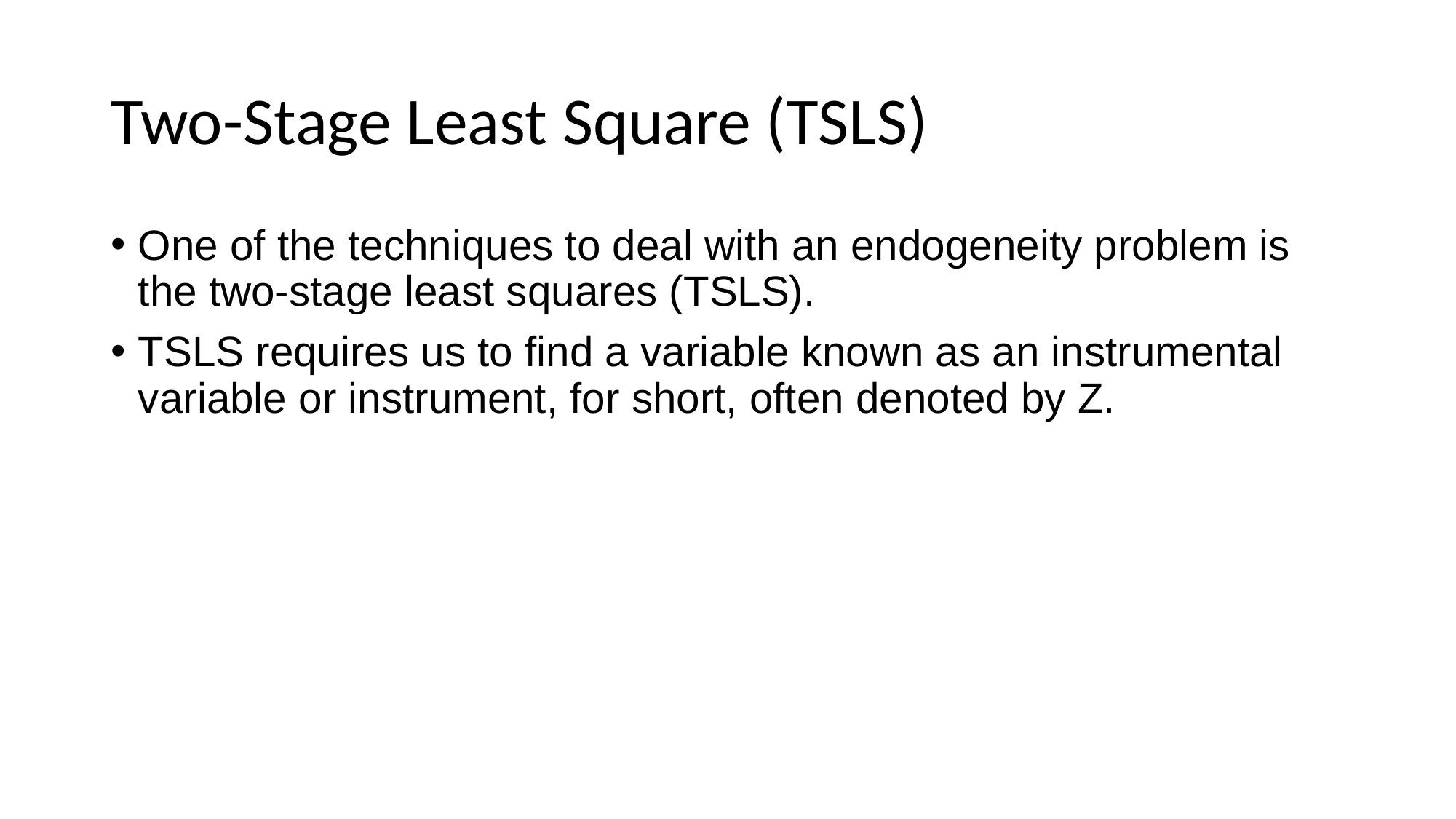

# Two-Stage Least Square (TSLS)
One of the techniques to deal with an endogeneity problem is the two-stage least squares (TSLS).
TSLS requires us to find a variable known as an instrumental variable or instrument, for short, often denoted by Z.